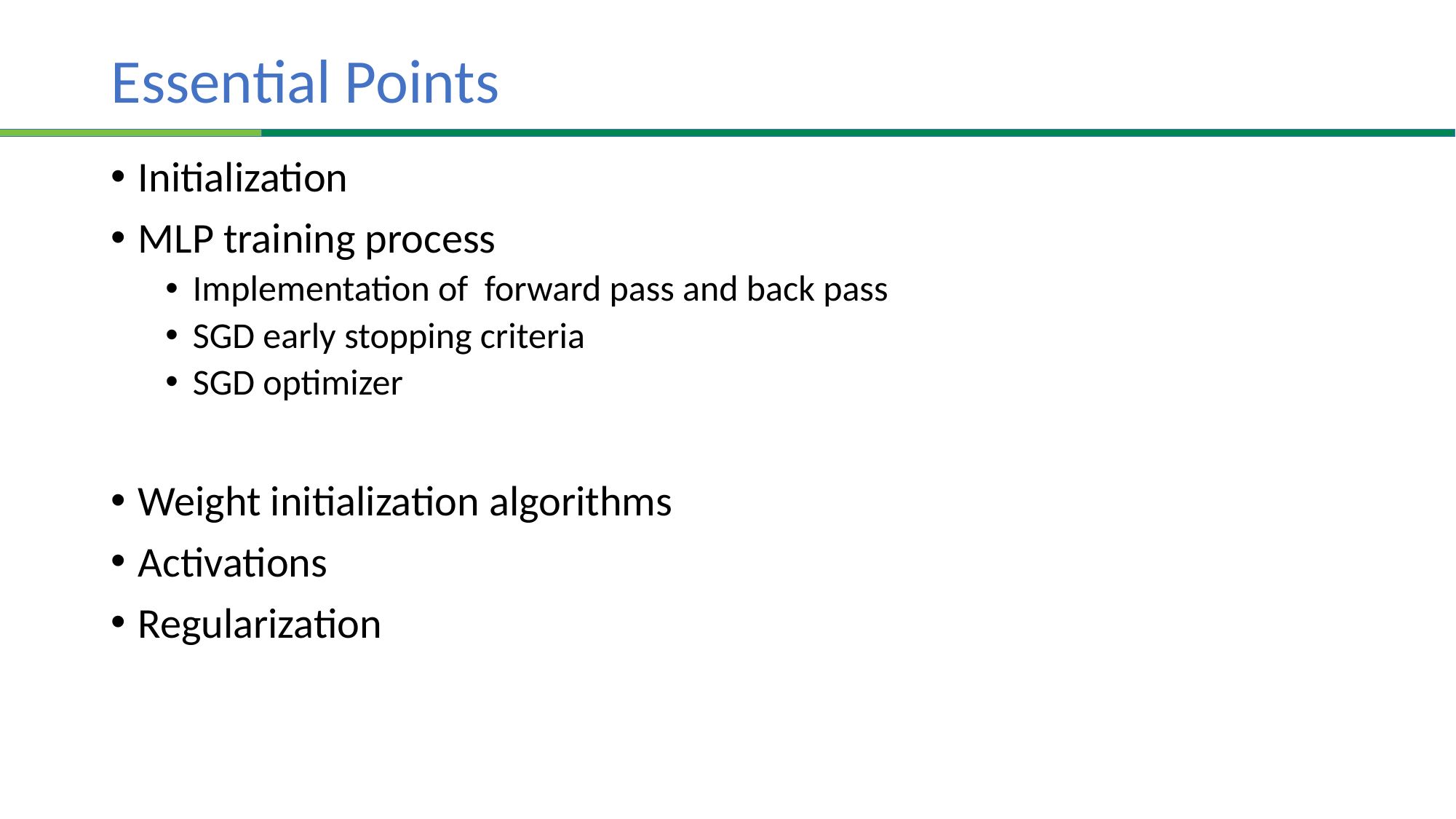

# Essential Points
Initialization
MLP training process
Implementation of  forward pass and back pass
SGD early stopping criteria
SGD optimizer

Weight initialization algorithms
Activations
Regularization